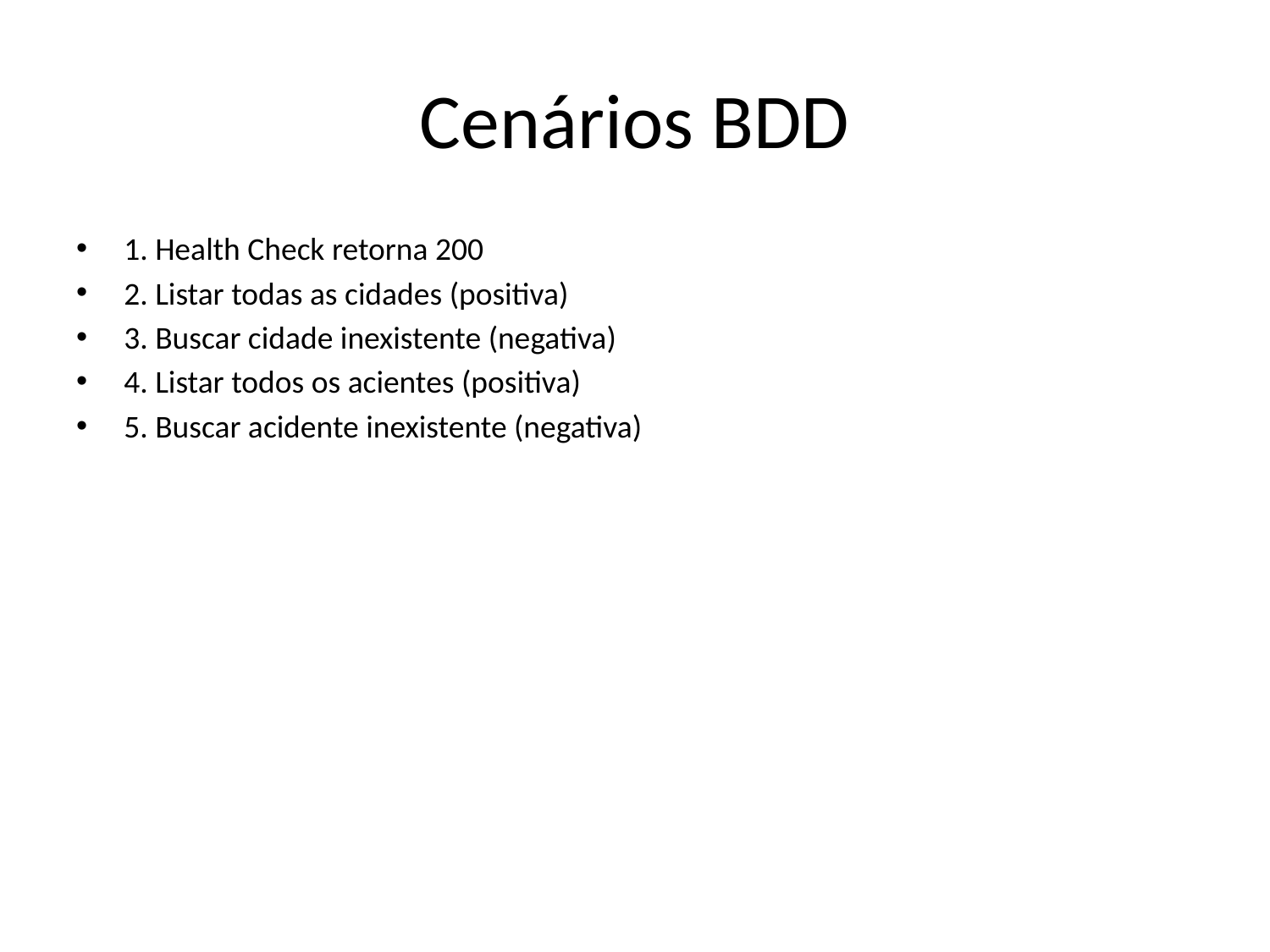

# Cenários BDD
1. Health Check retorna 200
2. Listar todas as cidades (positiva)
3. Buscar cidade inexistente (negativa)
4. Listar todos os acientes (positiva)
5. Buscar acidente inexistente (negativa)